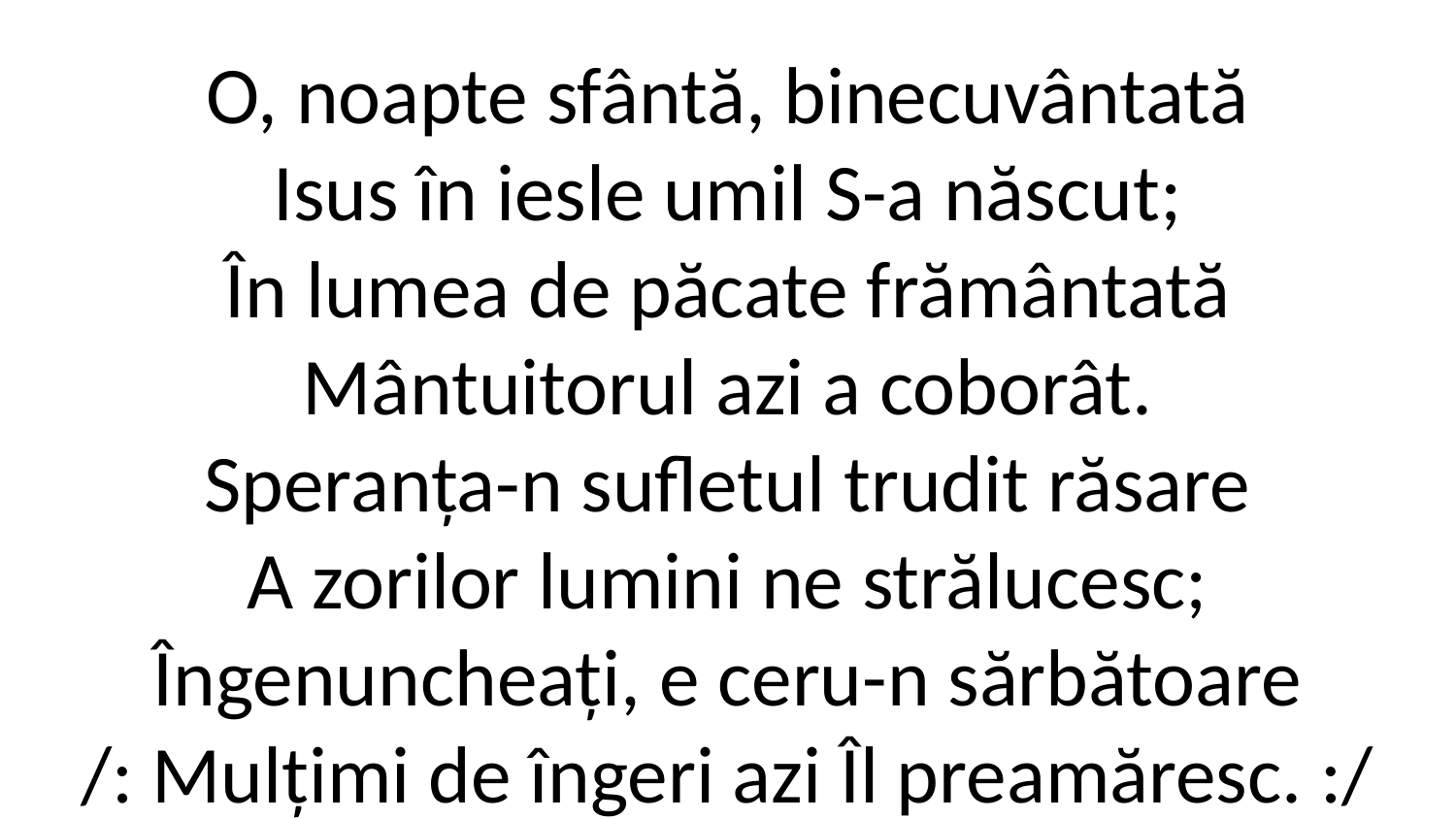

O, noapte sfântă, binecuvântată
Isus în iesle umil S-a născut;
În lumea de păcate frământată
Mântuitorul azi a coborât.
Speranța-n sufletul trudit răsare
A zorilor lumini ne strălucesc;
Îngenuncheați, e ceru-n sărbătoare
/: Mulțimi de îngeri azi Îl preamăresc. :/